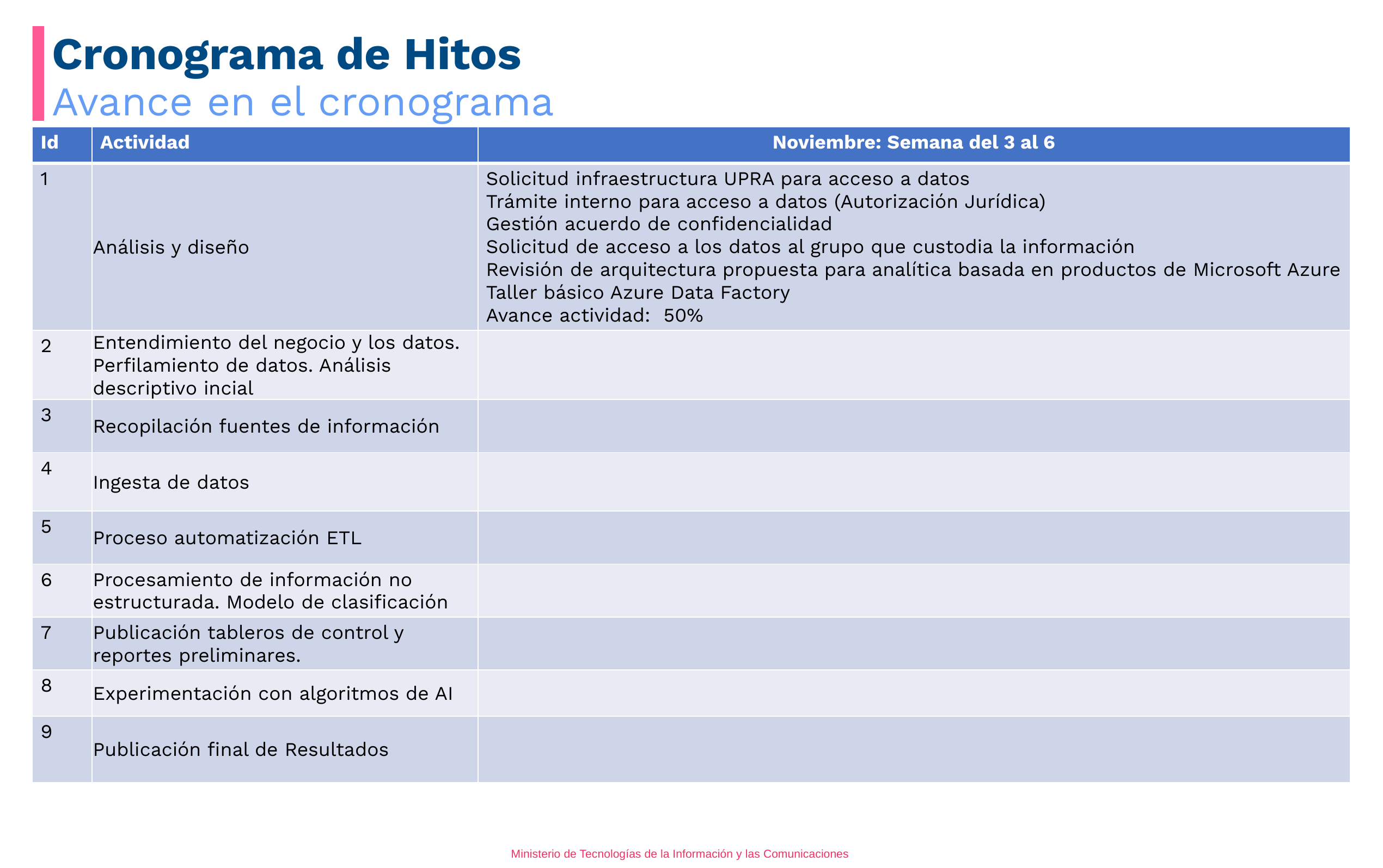

# Cronograma de Hitos
Avance en el cronograma

| Id | Actividad | Noviembre: Semana del 3 al 6 |
| --- | --- | --- |
| 1 | Análisis y diseño | Solicitud infraestructura UPRA para acceso a datos Trámite interno para acceso a datos (Autorización Jurídica) Gestión acuerdo de confidencialidad Solicitud de acceso a los datos al grupo que custodia la información Revisión de arquitectura propuesta para analítica basada en productos de Microsoft Azure Taller básico Azure Data Factory Avance actividad: 50% |
| 2 | Entendimiento del negocio y los datos. Perfilamiento de datos. Análisis descriptivo incial |  |
| 3 | Recopilación fuentes de información |  |
| 4 | Ingesta de datos |  |
| 5 | Proceso automatización ETL |  |
| 6 | Procesamiento de información no estructurada. Modelo de clasificación |  |
| 7 | Publicación tableros de control y reportes preliminares. |  |
| 8 | Experimentación con algoritmos de AI |  |
| 9 | Publicación final de Resultados |  |